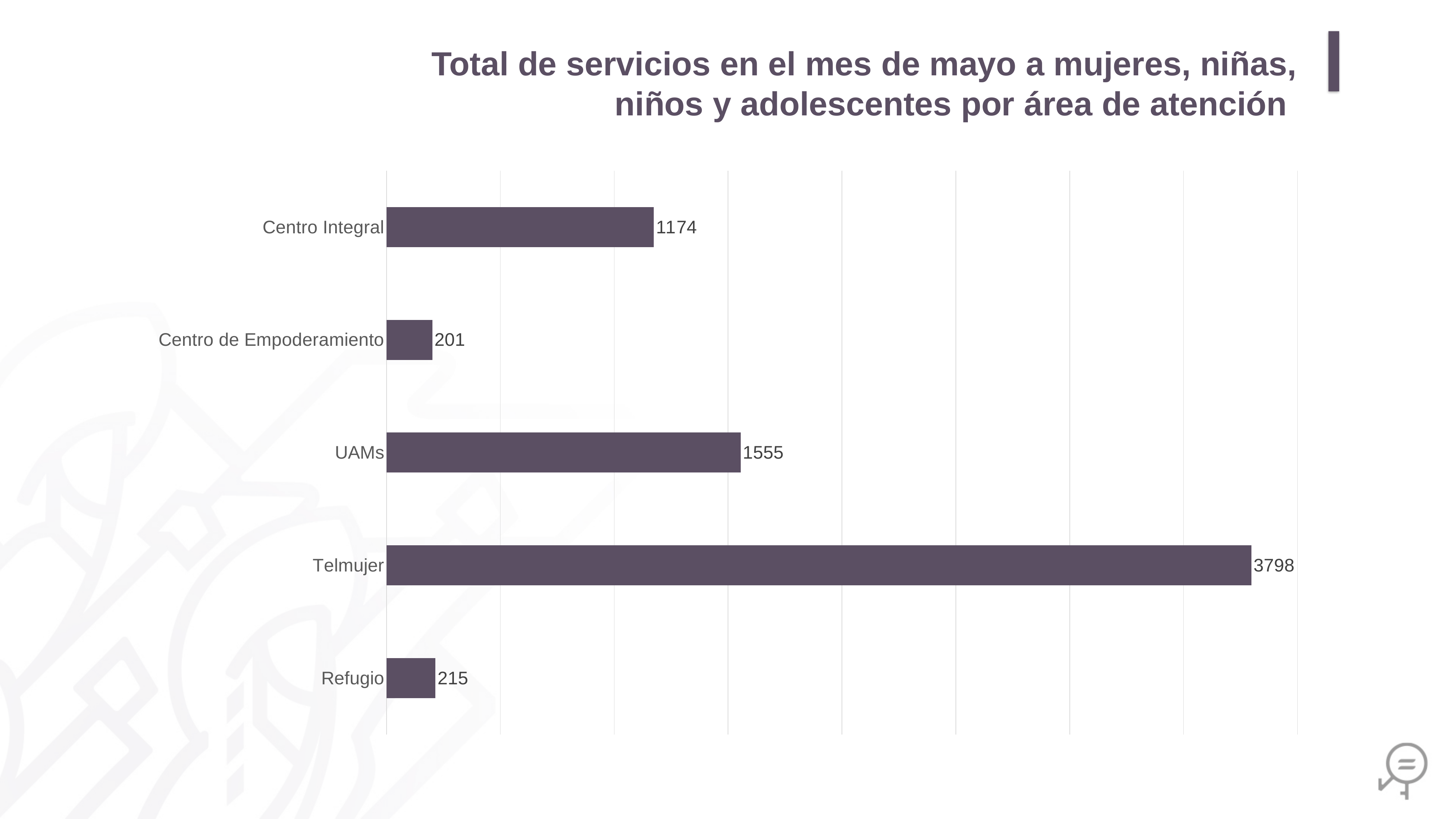

Total de servicios en el mes de mayo a mujeres, niñas, niños y adolescentes por área de atención

### Chart

| Category |  |
|---|---|
| Centro Integral | 1174.0 |
| Centro de Empoderamiento | 201.0 |
| UAMs | 1555.0 |
| Telmujer | 3798.0 |
| Refugio | 215.0 |